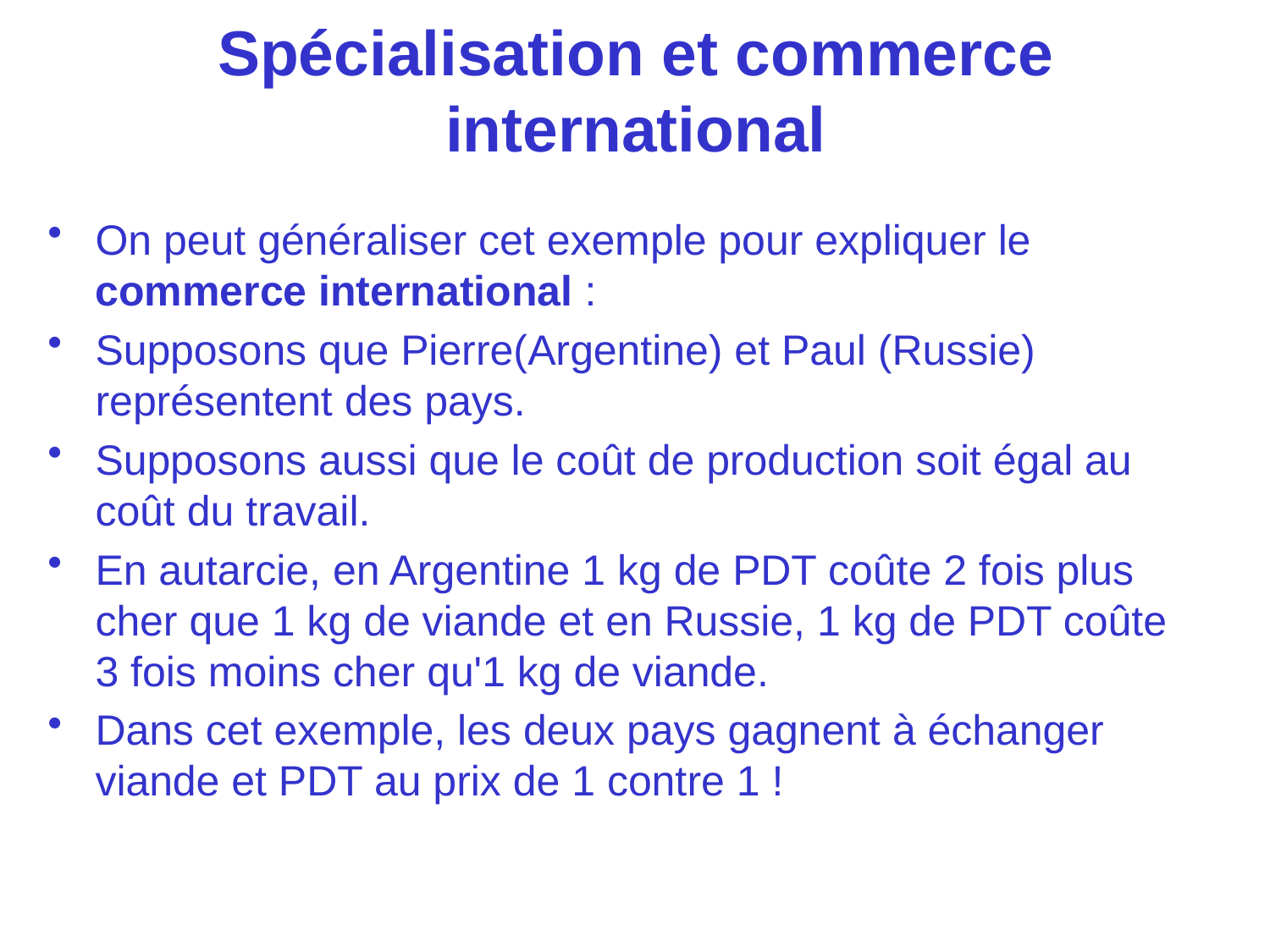

# Spécialisation et commerce international
On peut généraliser cet exemple pour expliquer le commerce international :
Supposons que Pierre(Argentine) et Paul (Russie) représentent des pays.
Supposons aussi que le coût de production soit égal au coût du travail.
En autarcie, en Argentine 1 kg de PDT coûte 2 fois plus cher que 1 kg de viande et en Russie, 1 kg de PDT coûte 3 fois moins cher qu'1 kg de viande.
Dans cet exemple, les deux pays gagnent à échanger viande et PDT au prix de 1 contre 1 !